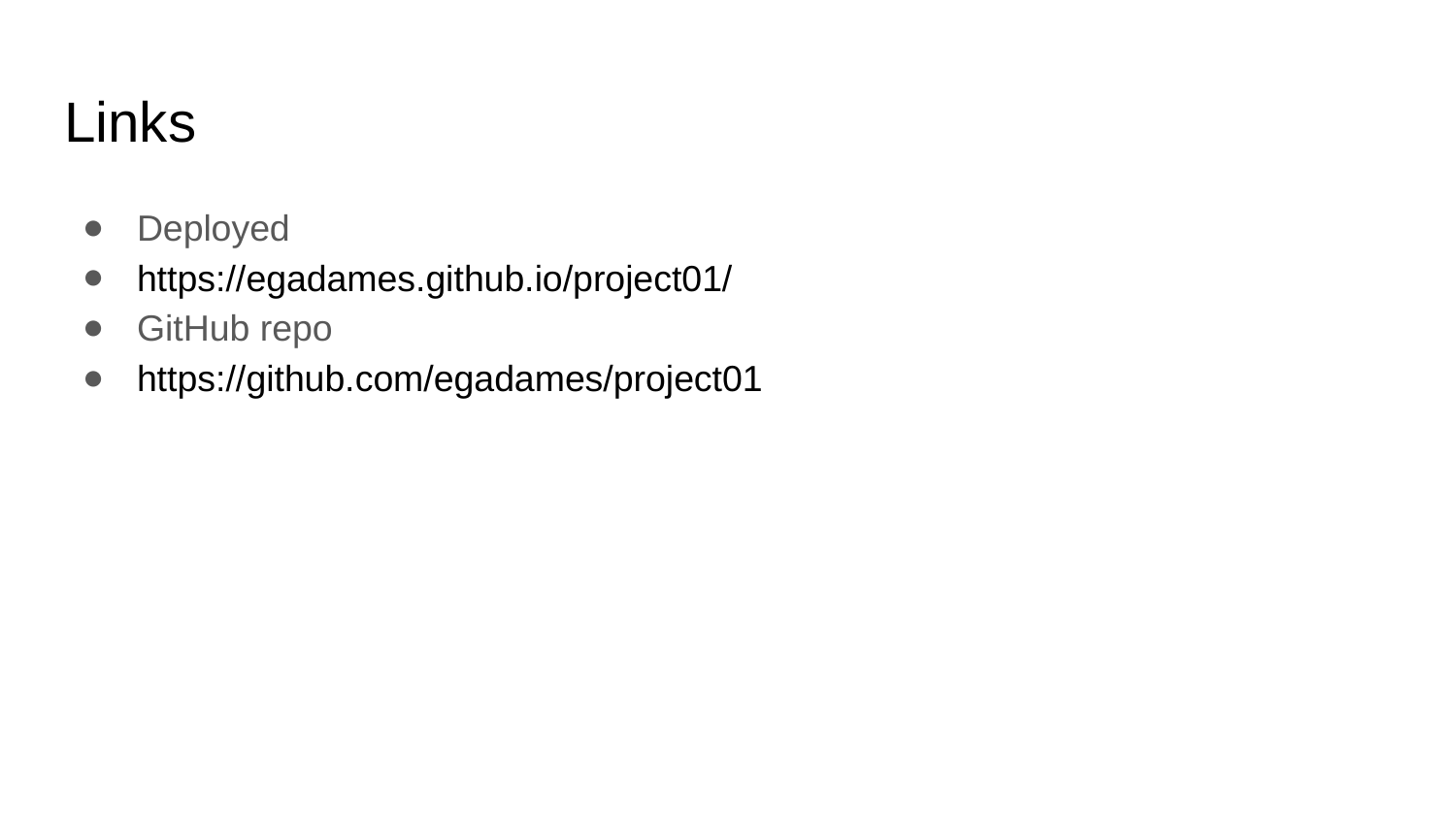

# Links
Deployed
https://egadames.github.io/project01/
GitHub repo
https://github.com/egadames/project01